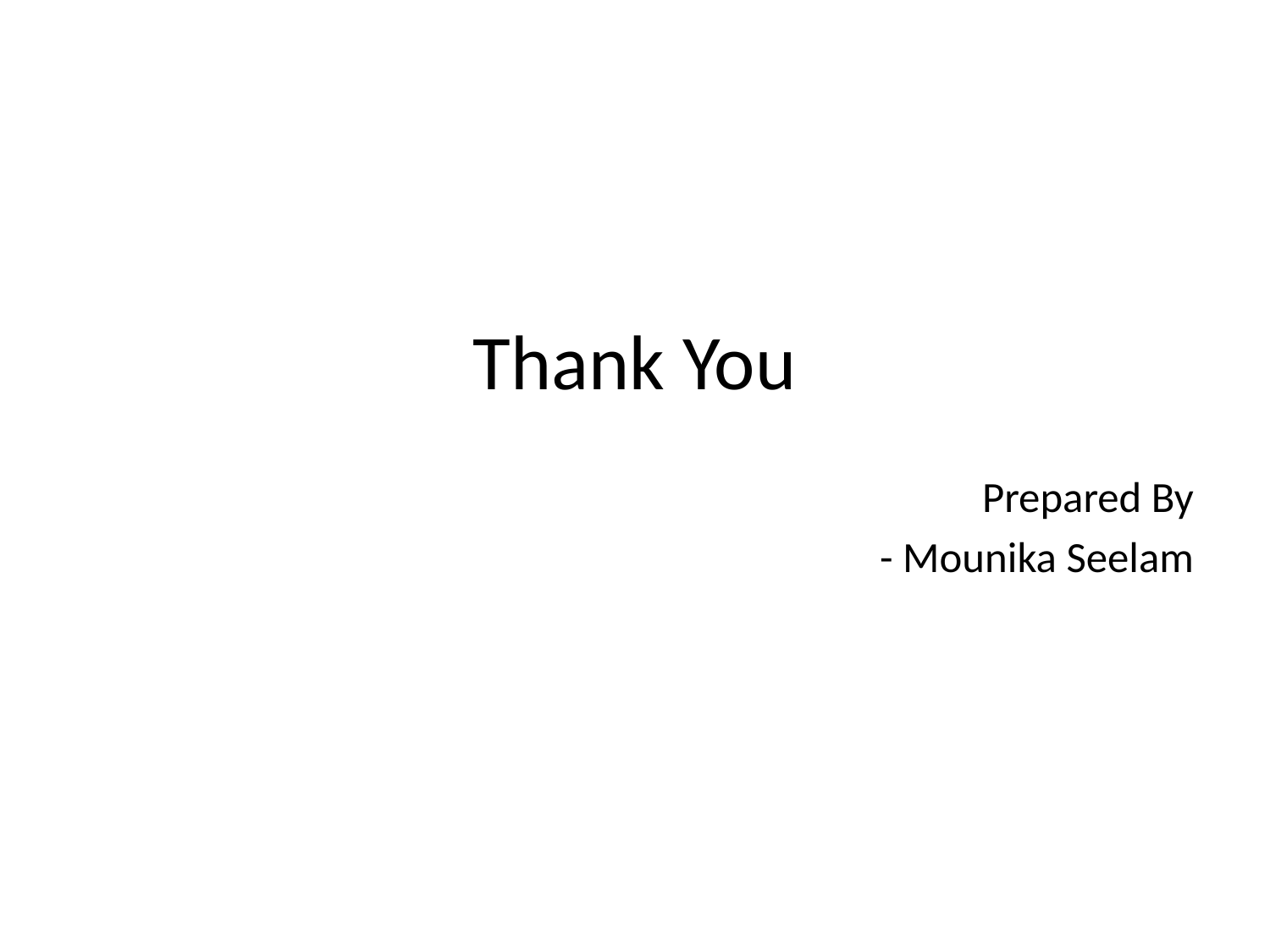

# Thank You
Prepared By
- Mounika Seelam